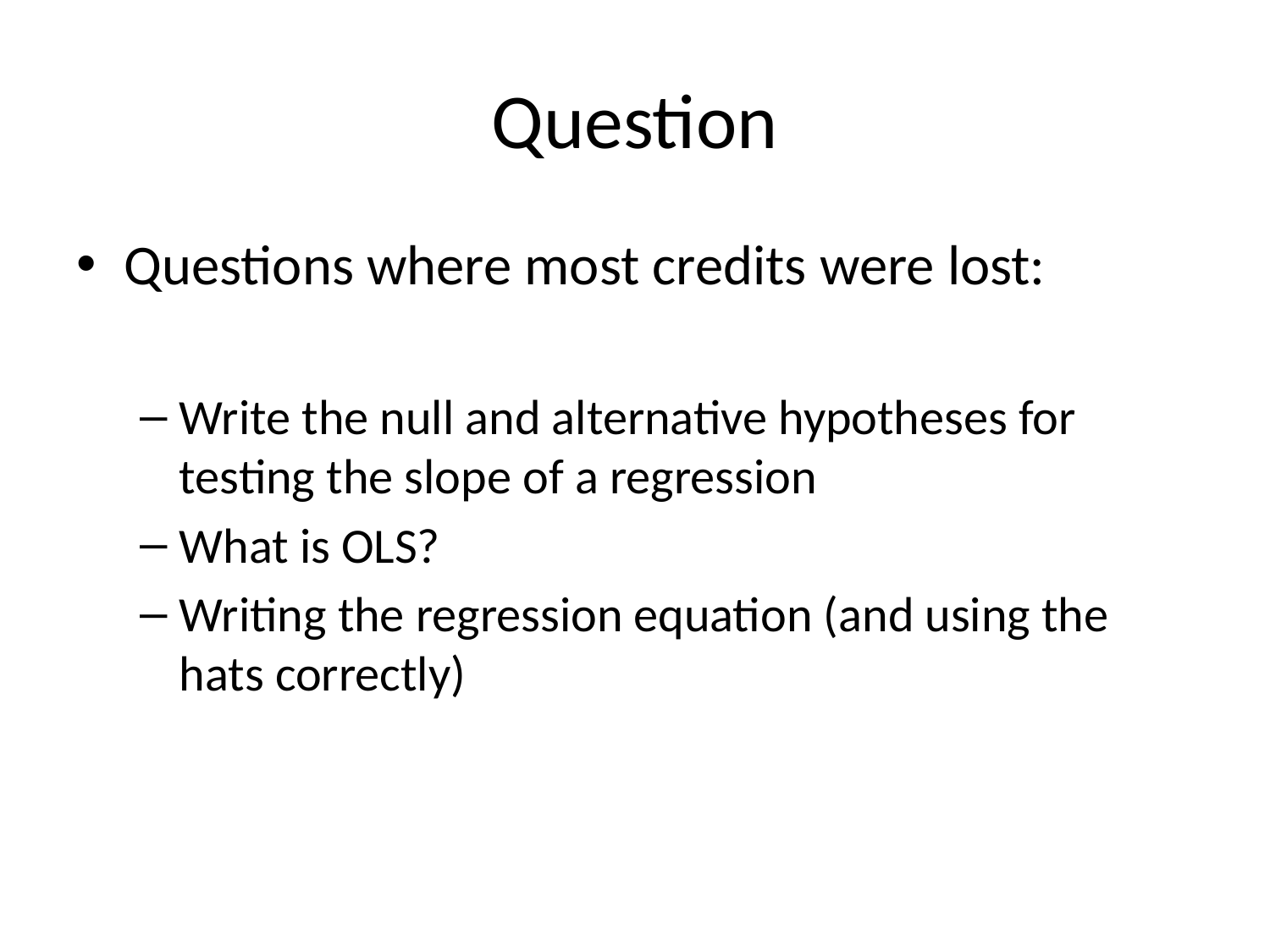

# Question
Questions where most credits were lost:

Write the null and alternative hypotheses for testing the slope of a regression
What is OLS?
Writing the regression equation (and using the hats correctly)